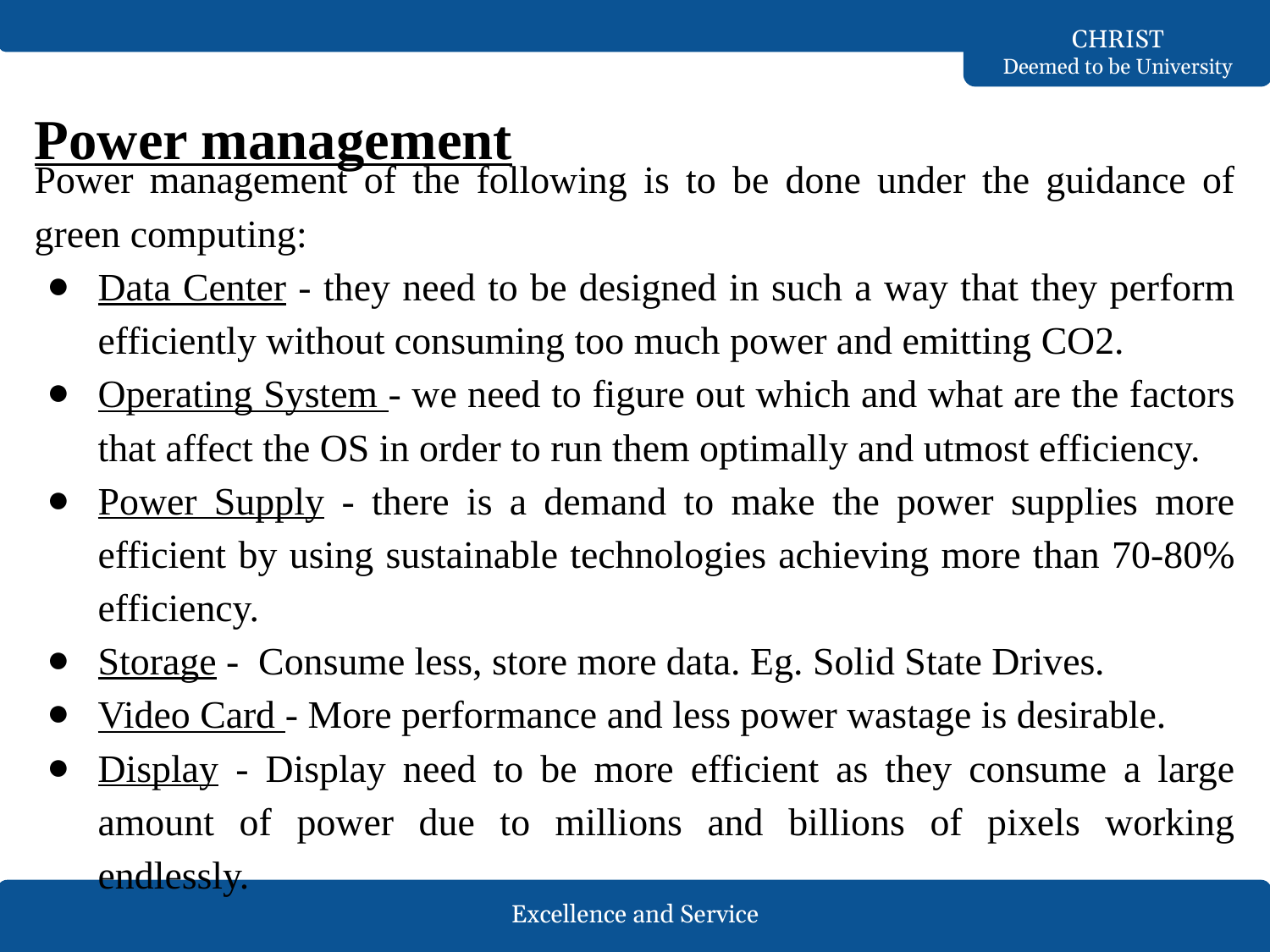

# Power management
Power management of the following is to be done under the guidance of green computing:
Data Center - they need to be designed in such a way that they perform efficiently without consuming too much power and emitting CO2.
Operating System - we need to figure out which and what are the factors that affect the OS in order to run them optimally and utmost efficiency.
Power Supply - there is a demand to make the power supplies more efficient by using sustainable technologies achieving more than 70-80% efficiency.
Storage -  Consume less, store more data. Eg. Solid State Drives.
Video Card - More performance and less power wastage is desirable.
Display - Display need to be more efficient as they consume a large amount of power due to millions and billions of pixels working endlessly.